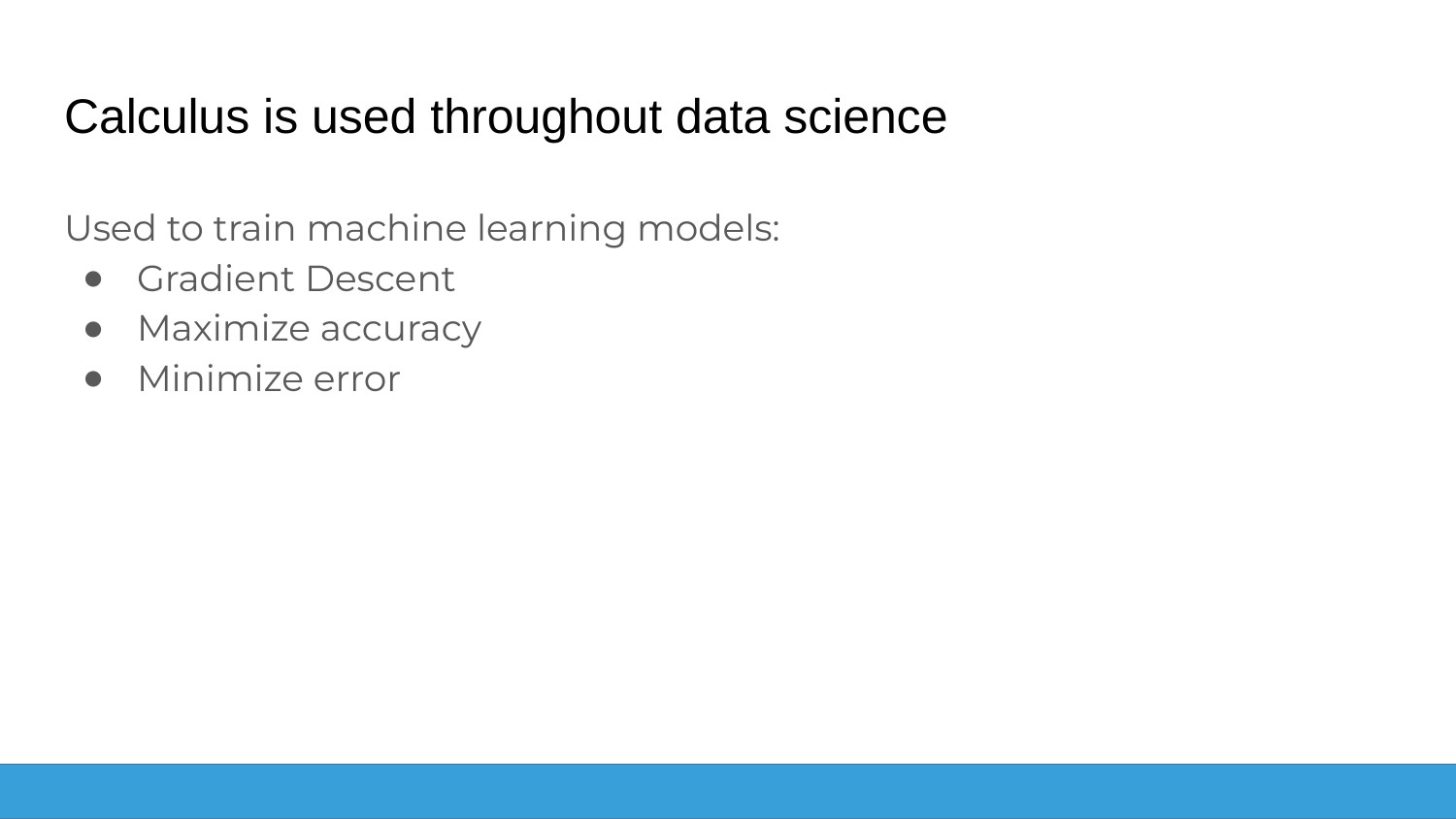

# Calculus is used throughout data science
Used to train machine learning models:
Gradient Descent
Maximize accuracy
Minimize error